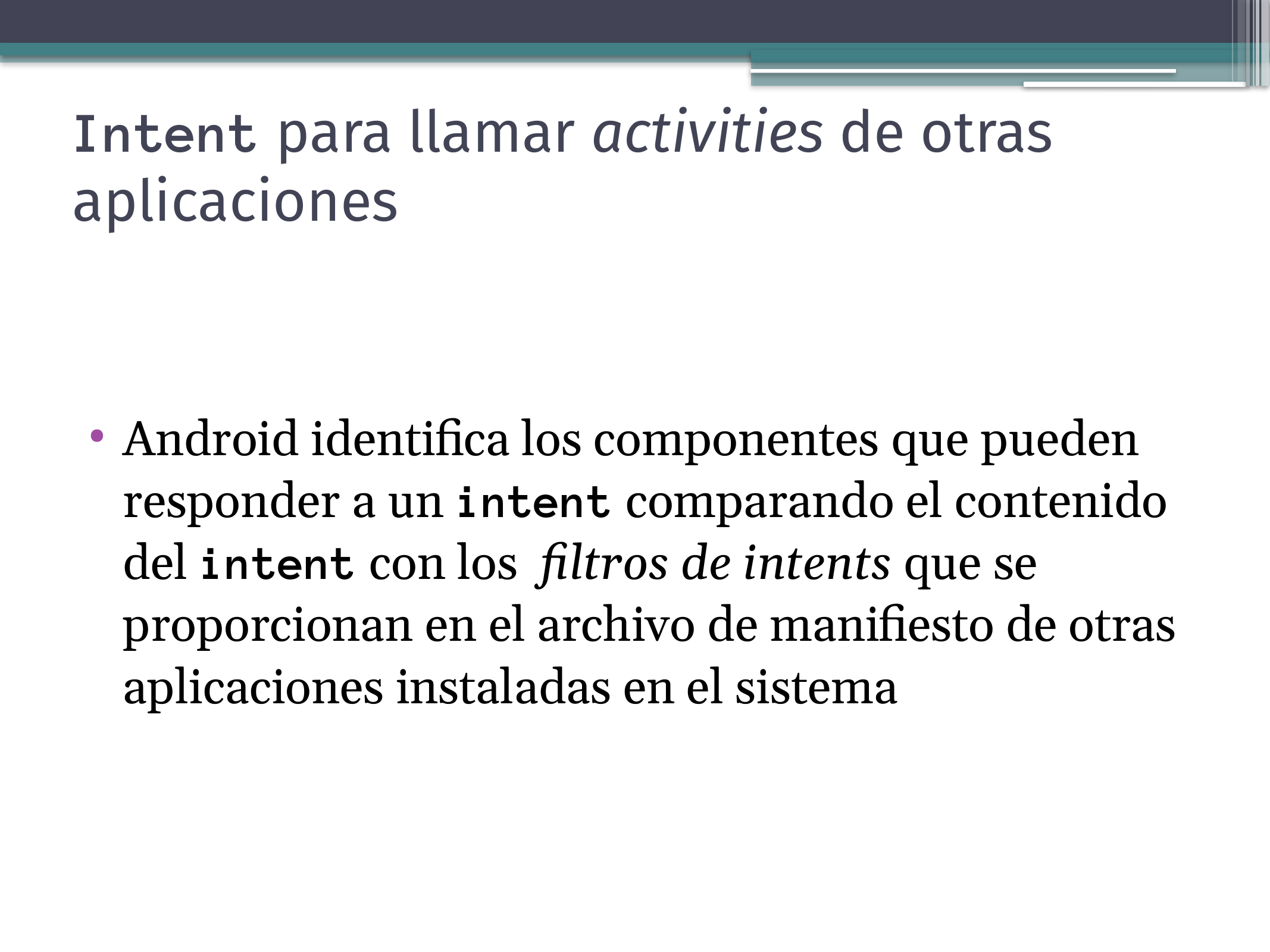

# Intent para llamar activities de otras aplicaciones
Android identifica los componentes que pueden responder a un intent comparando el contenido del intent con los  filtros de intents que se proporcionan en el archivo de manifiesto de otras aplicaciones instaladas en el sistema

41